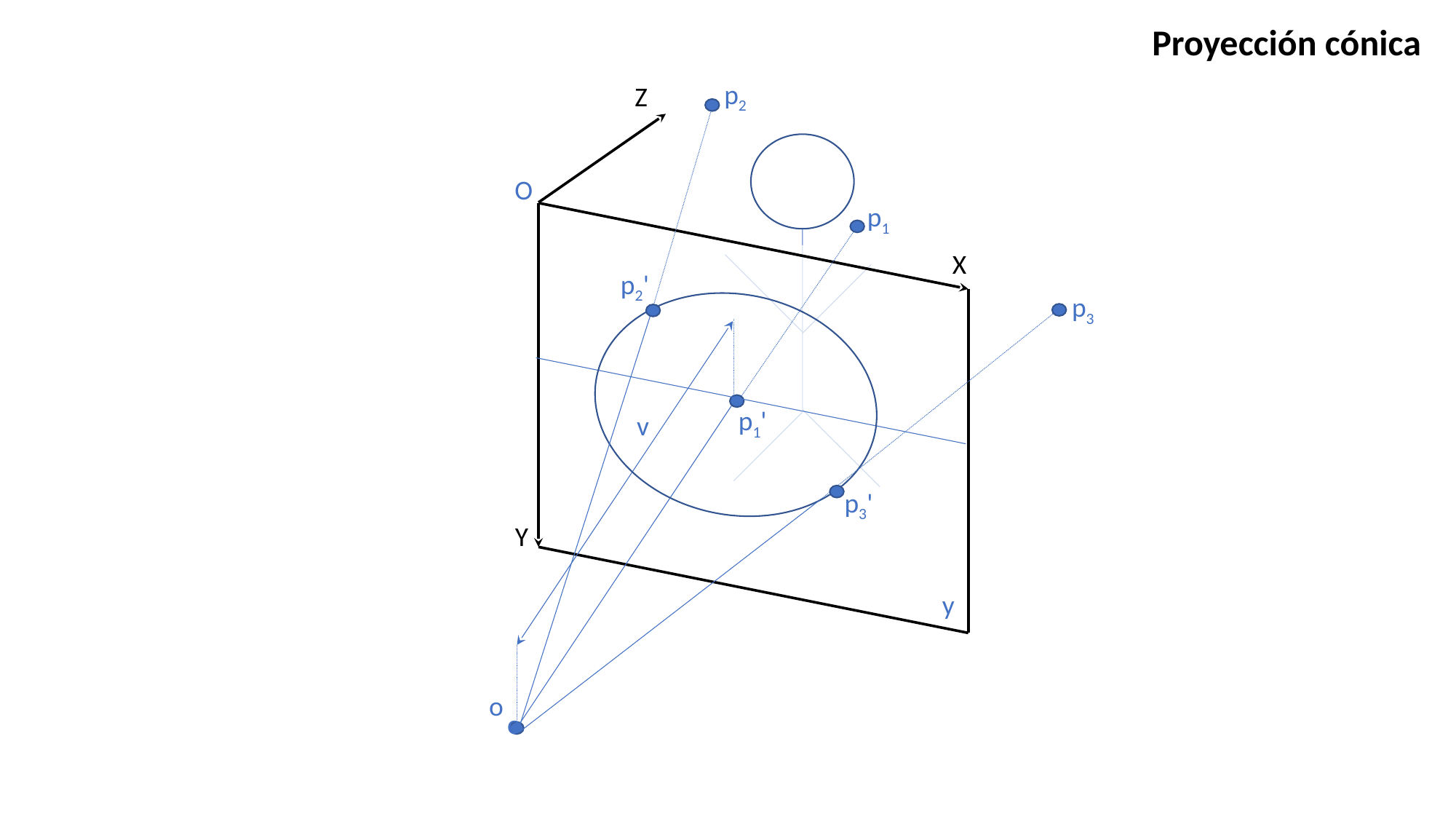

Proyección cónica
p2
Z

O
p1

X

p2'
p3

p1'
v
p3'

Y
y
o
o